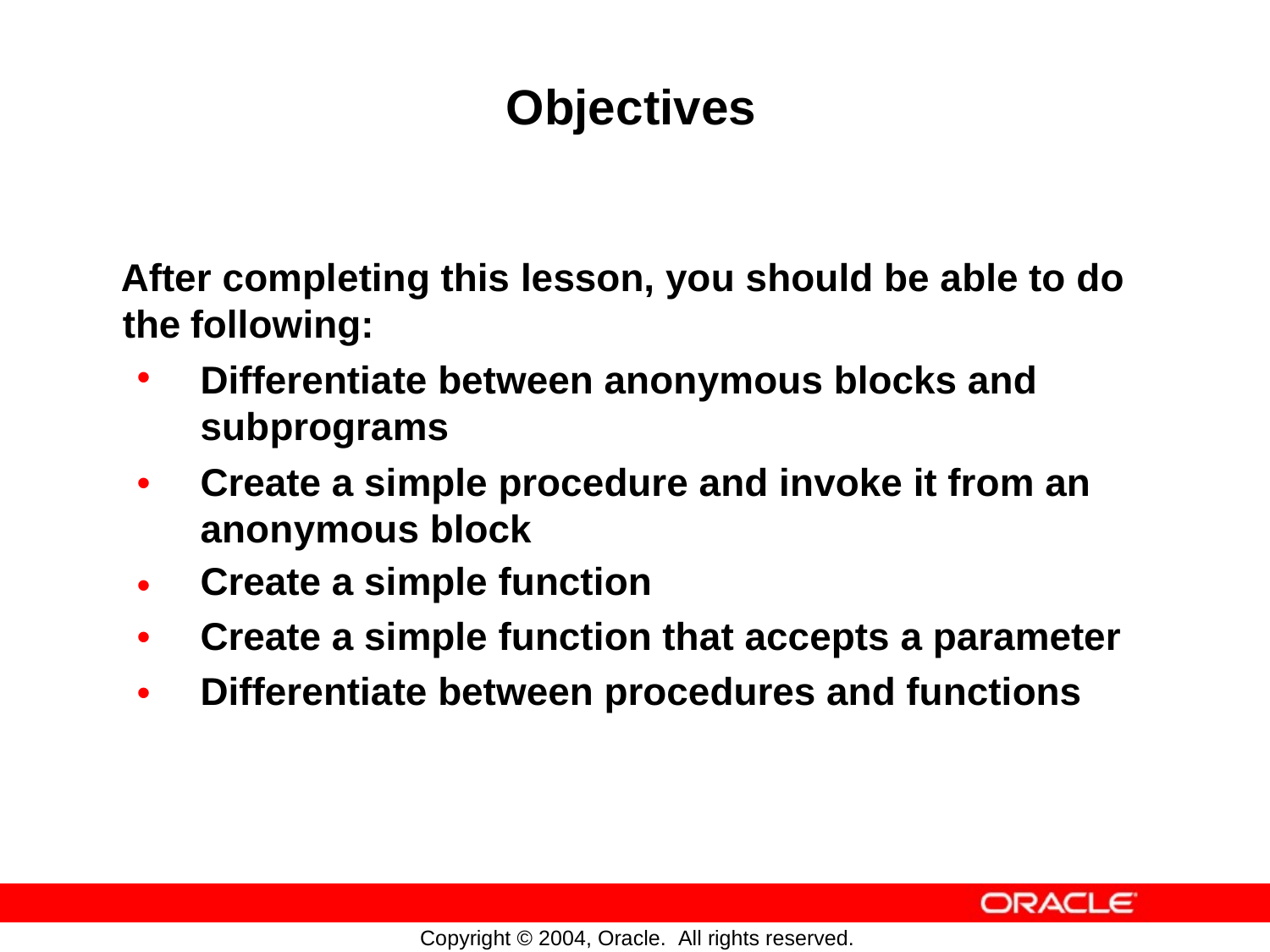

Objectives
After completing this lesson, you should be able to do
the
•
following:
Differentiate between anonymous blocks and subprograms
Create a simple procedure and invoke it from an anonymous block
Create a simple function
Create a simple function that accepts a parameter
Differentiate between procedures and functions
•
•
•
•

Copyright © 2004, Oracle.  All rights reserved.